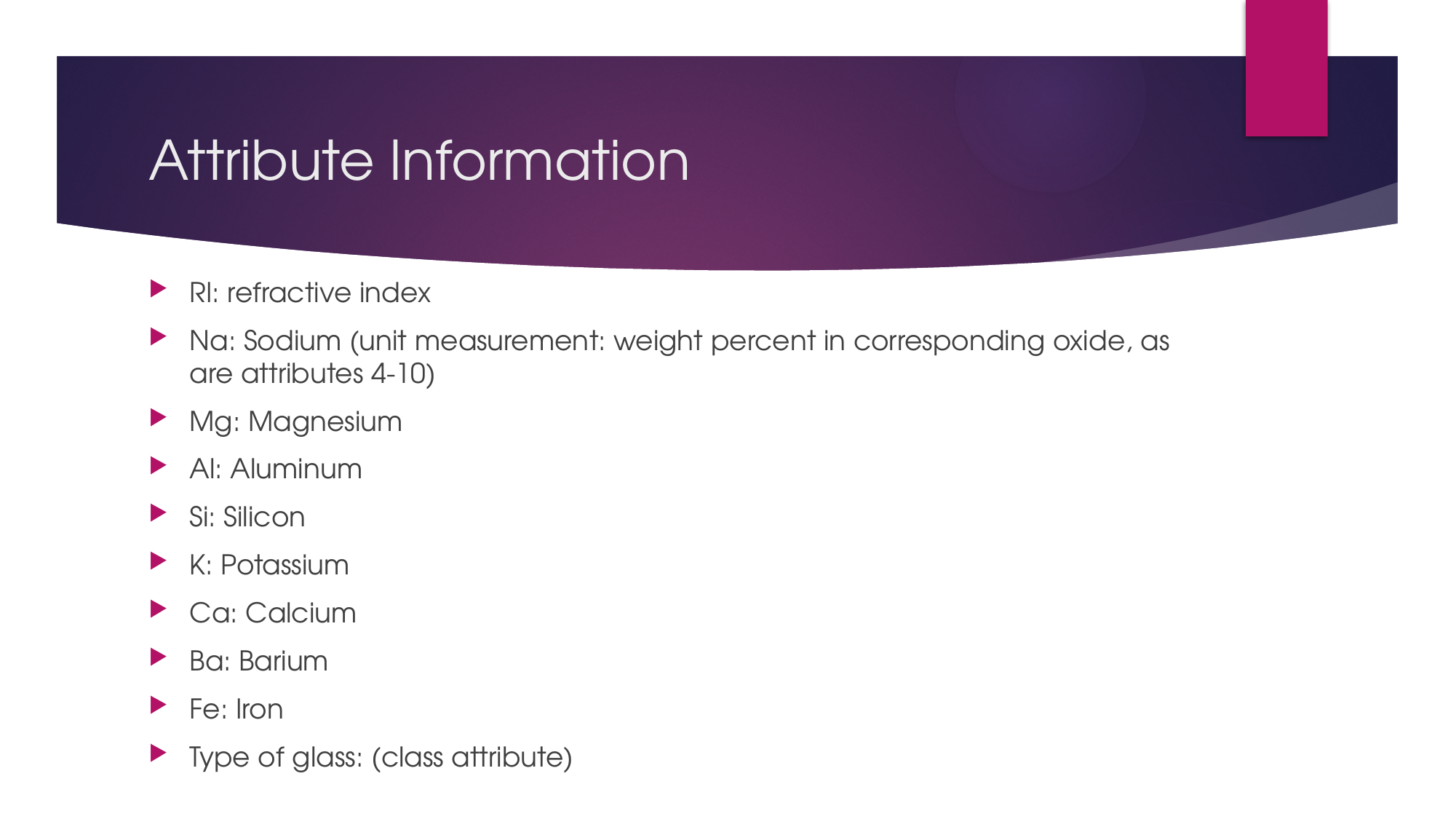

# Attribute Information
RI: refractive index
Na: Sodium (unit measurement: weight percent in corresponding oxide, as are attributes 4-10)
Mg: Magnesium
Al: Aluminum
Si: Silicon
K: Potassium
Ca: Calcium
Ba: Barium
Fe: Iron
Type of glass: (class attribute)